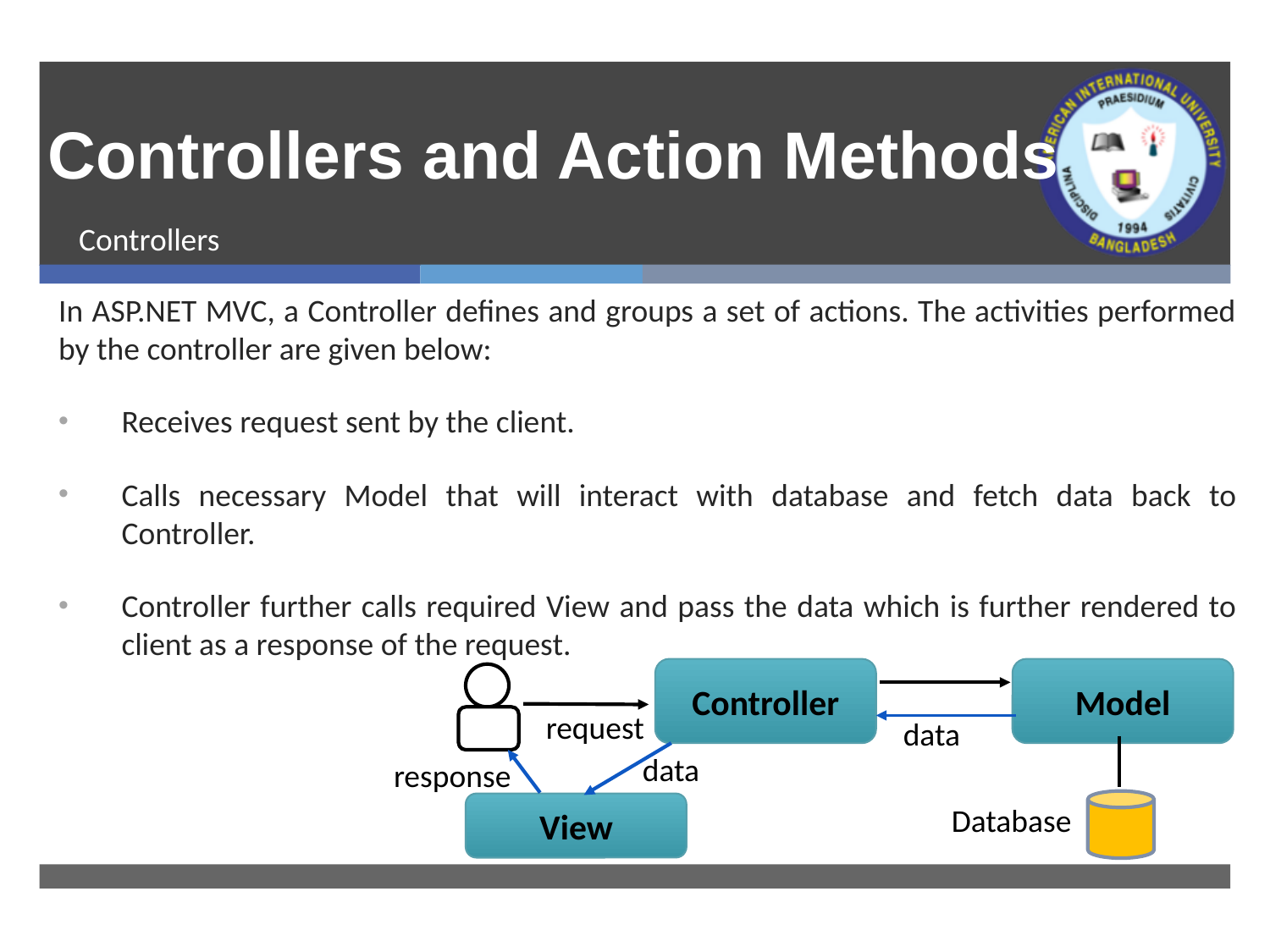

# Controllers and Action Methods
Controllers
In ASP.NET MVC, a Controller defines and groups a set of actions. The activities performed by the controller are given below:
Receives request sent by the client.
Calls necessary Model that will interact with database and fetch data back to Controller.
Controller further calls required View and pass the data which is further rendered to client as a response of the request.
Controller
Model

request

data
data
response

View
Database